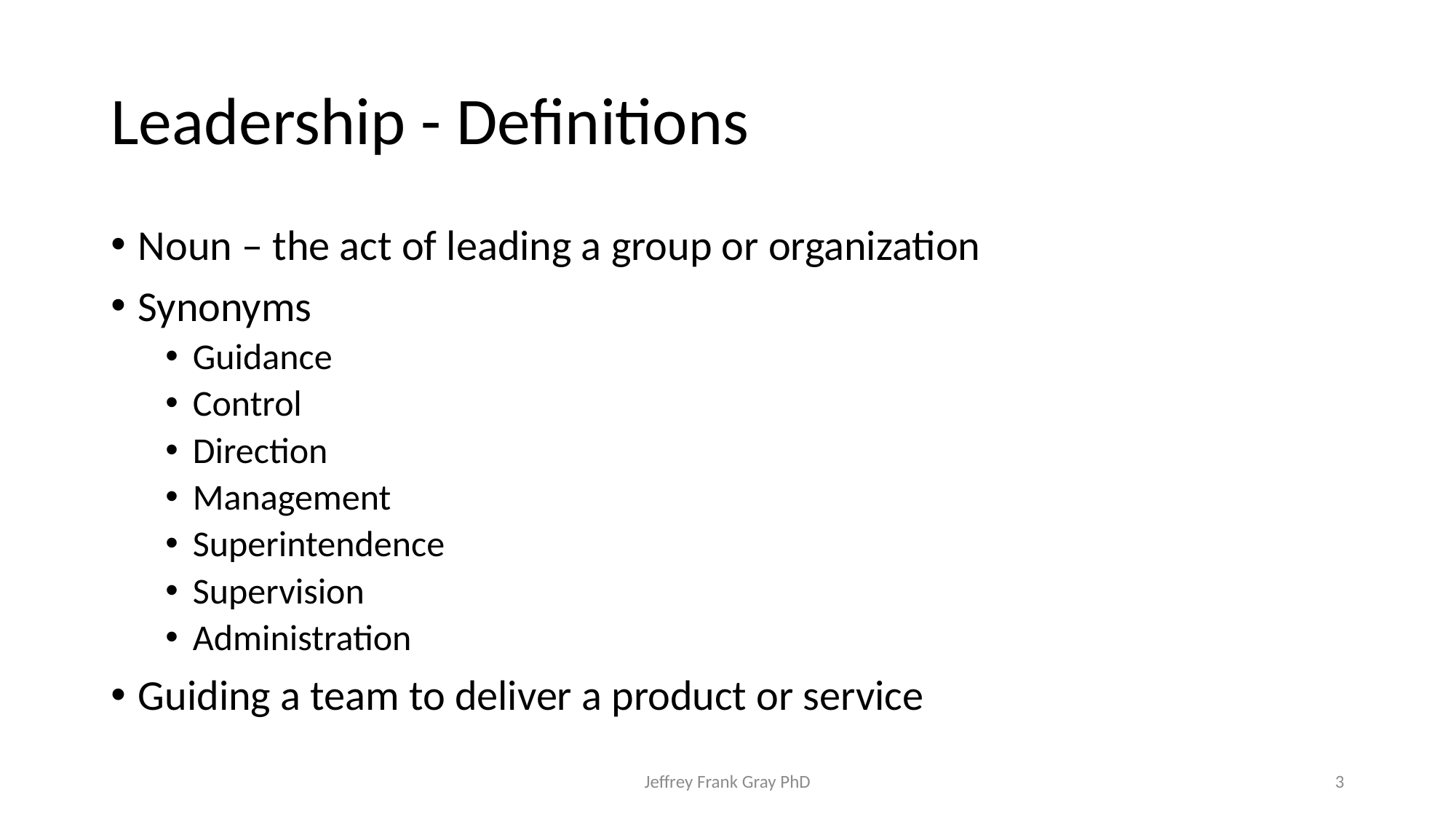

# Leadership - Definitions
Noun – the act of leading a group or organization
Synonyms
Guidance
Control
Direction
Management
Superintendence
Supervision
Administration
Guiding a team to deliver a product or service
Jeffrey Frank Gray PhD
3